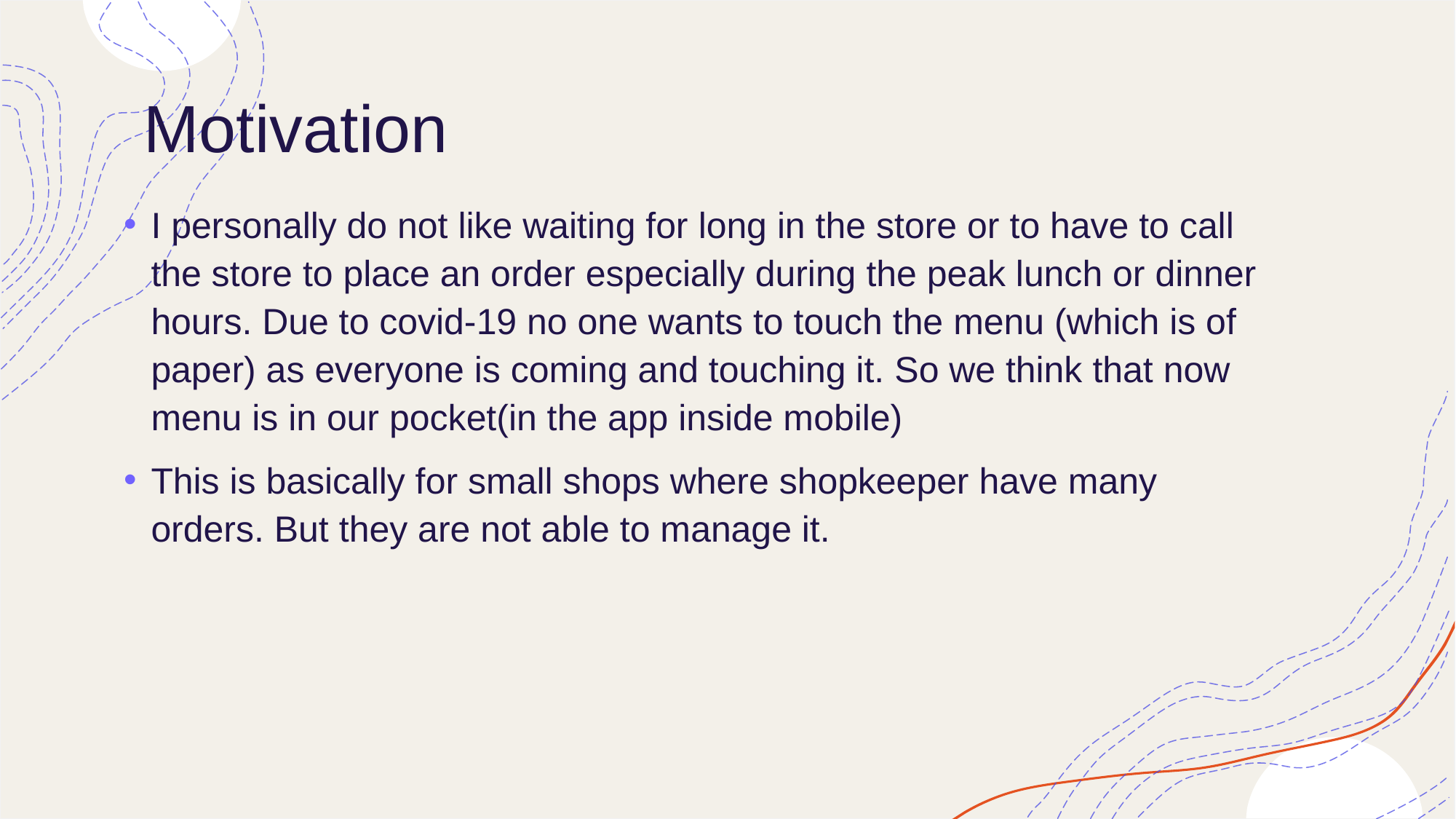

# Motivation
I personally do not like waiting for long in the store or to have to call the store to place an order especially during the peak lunch or dinner hours. Due to covid-19 no one wants to touch the menu (which is of paper) as everyone is coming and touching it. So we think that now menu is in our pocket(in the app inside mobile)
This is basically for small shops where shopkeeper have many orders. But they are not able to manage it.